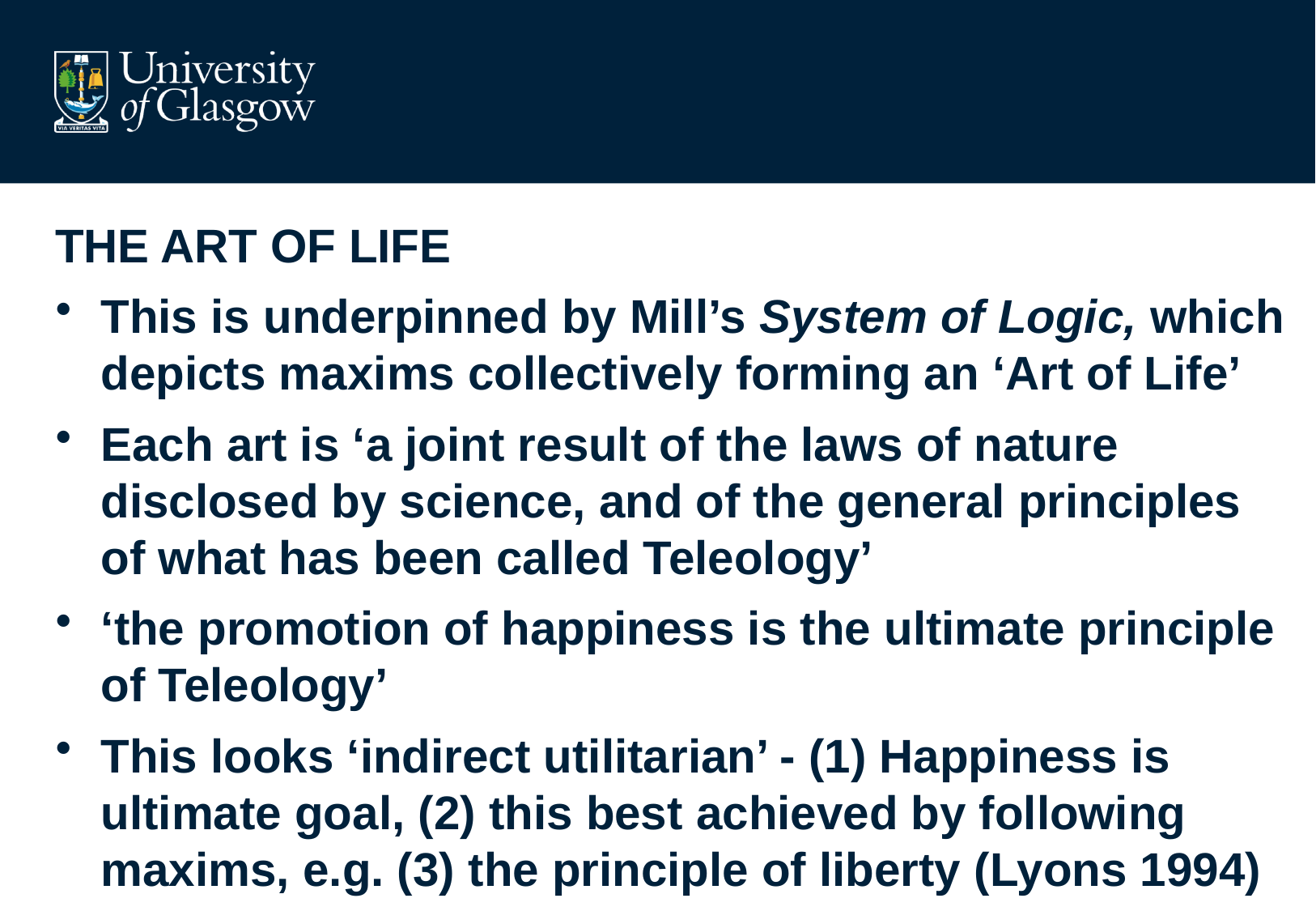

#
THE ART OF LIFE
This is underpinned by Mill’s System of Logic, which depicts maxims collectively forming an ‘Art of Life’
Each art is ‘a joint result of the laws of nature disclosed by science, and of the general principles of what has been called Teleology’
‘the promotion of happiness is the ultimate principle of Teleology’
This looks ‘indirect utilitarian’ - (1) Happiness is ultimate goal, (2) this best achieved by following maxims, e.g. (3) the principle of liberty (Lyons 1994)